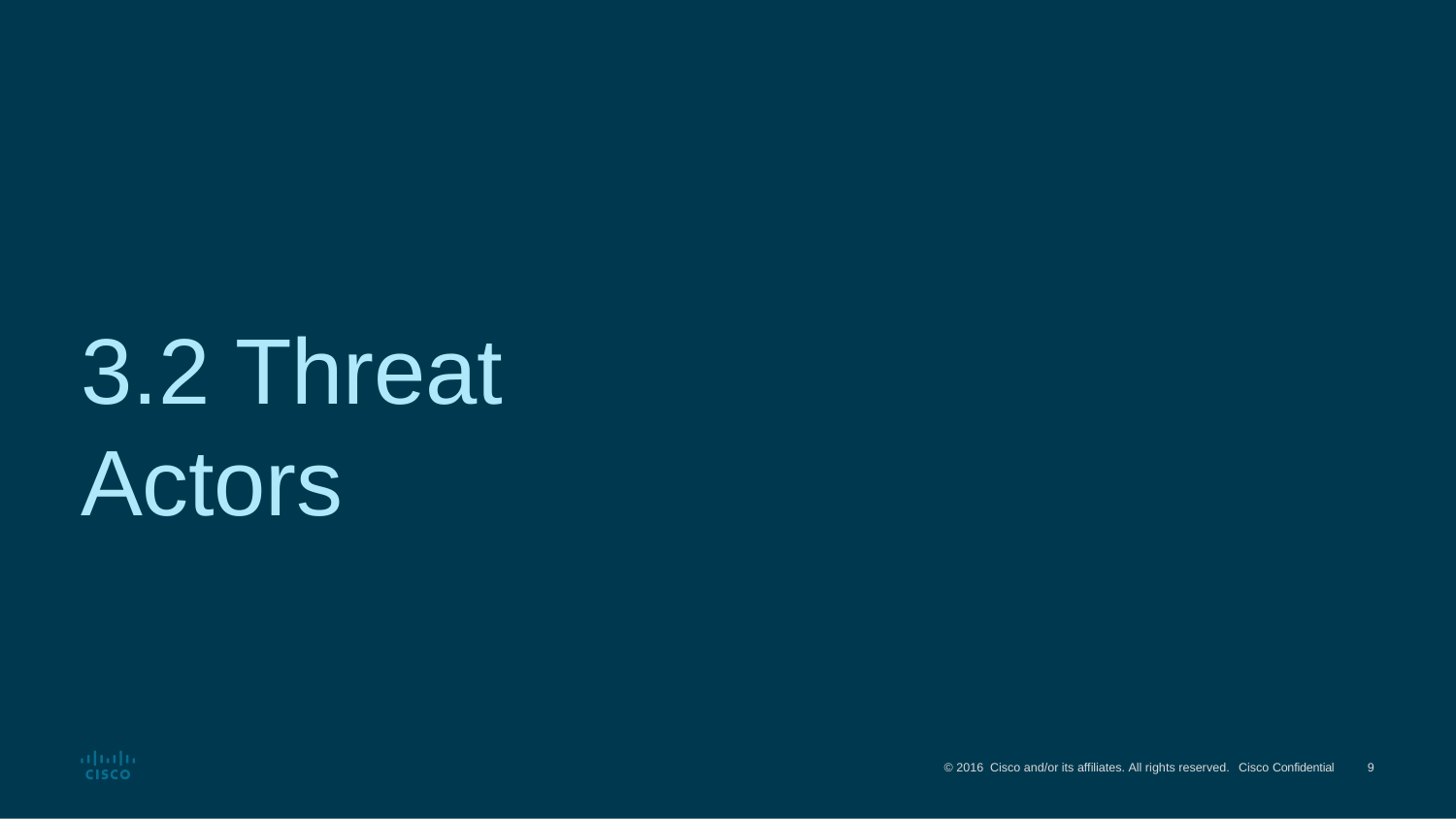

# 3.2 Threat Actors
© 2016 Cisco and/or its affiliates. All rights reserved. Cisco Confidential
9